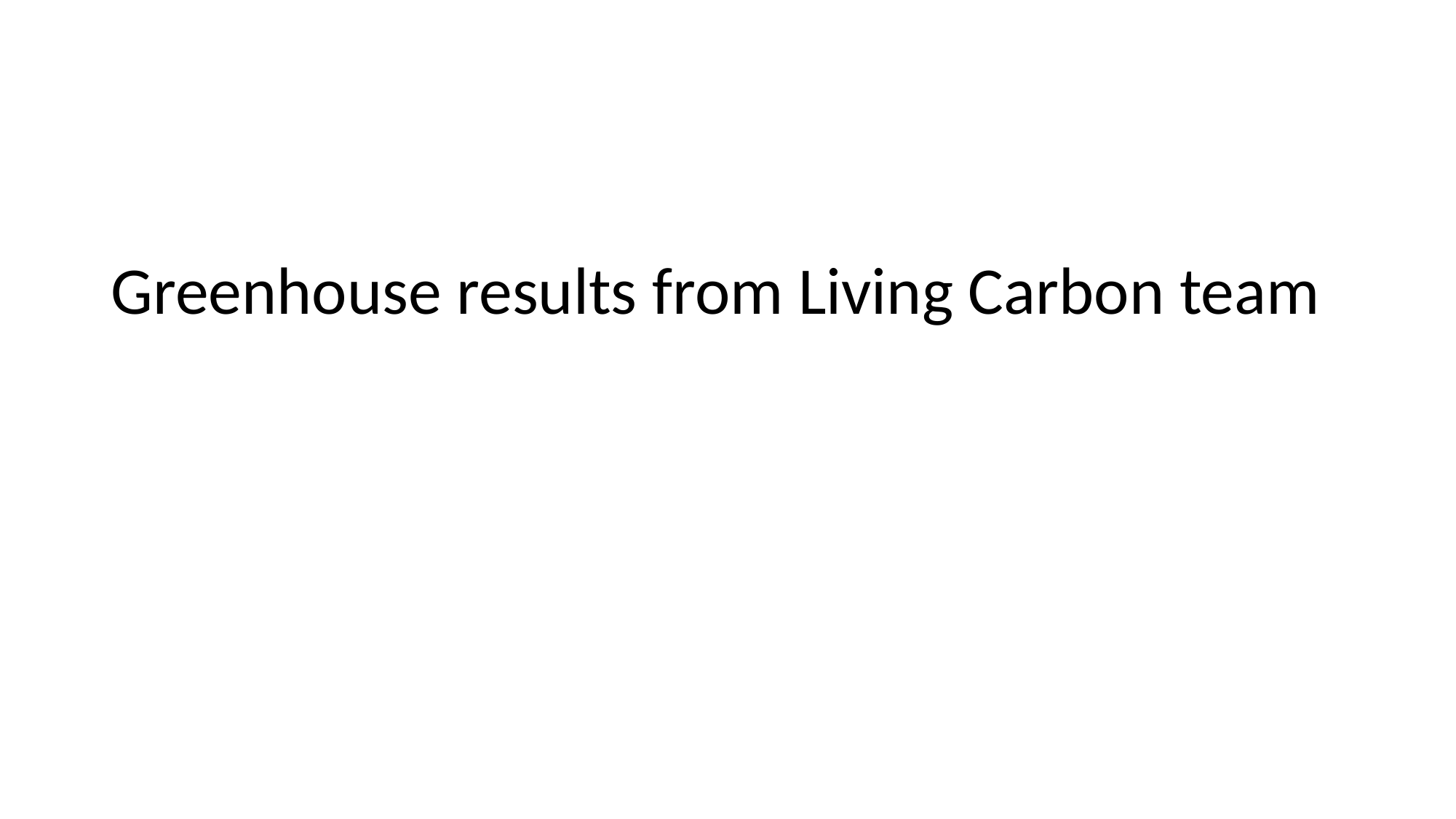

# Greenhouse results from Living Carbon team